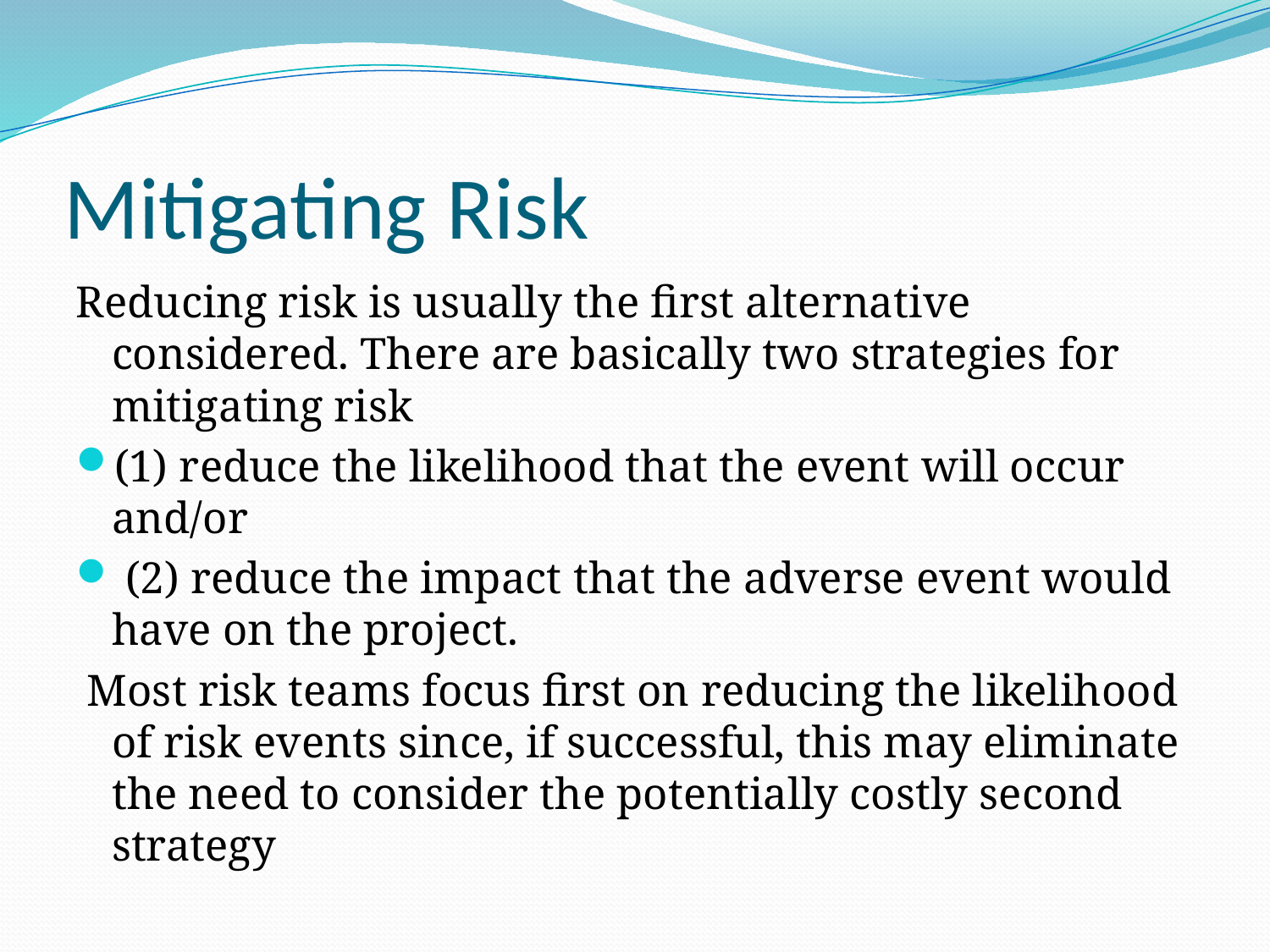

# Mitigating Risk
Reducing risk is usually the first alternative considered. There are basically two strategies for mitigating risk
(1) reduce the likelihood that the event will occur and/or
 (2) reduce the impact that the adverse event would have on the project.
 Most risk teams focus first on reducing the likelihood of risk events since, if successful, this may eliminate the need to consider the potentially costly second strategy